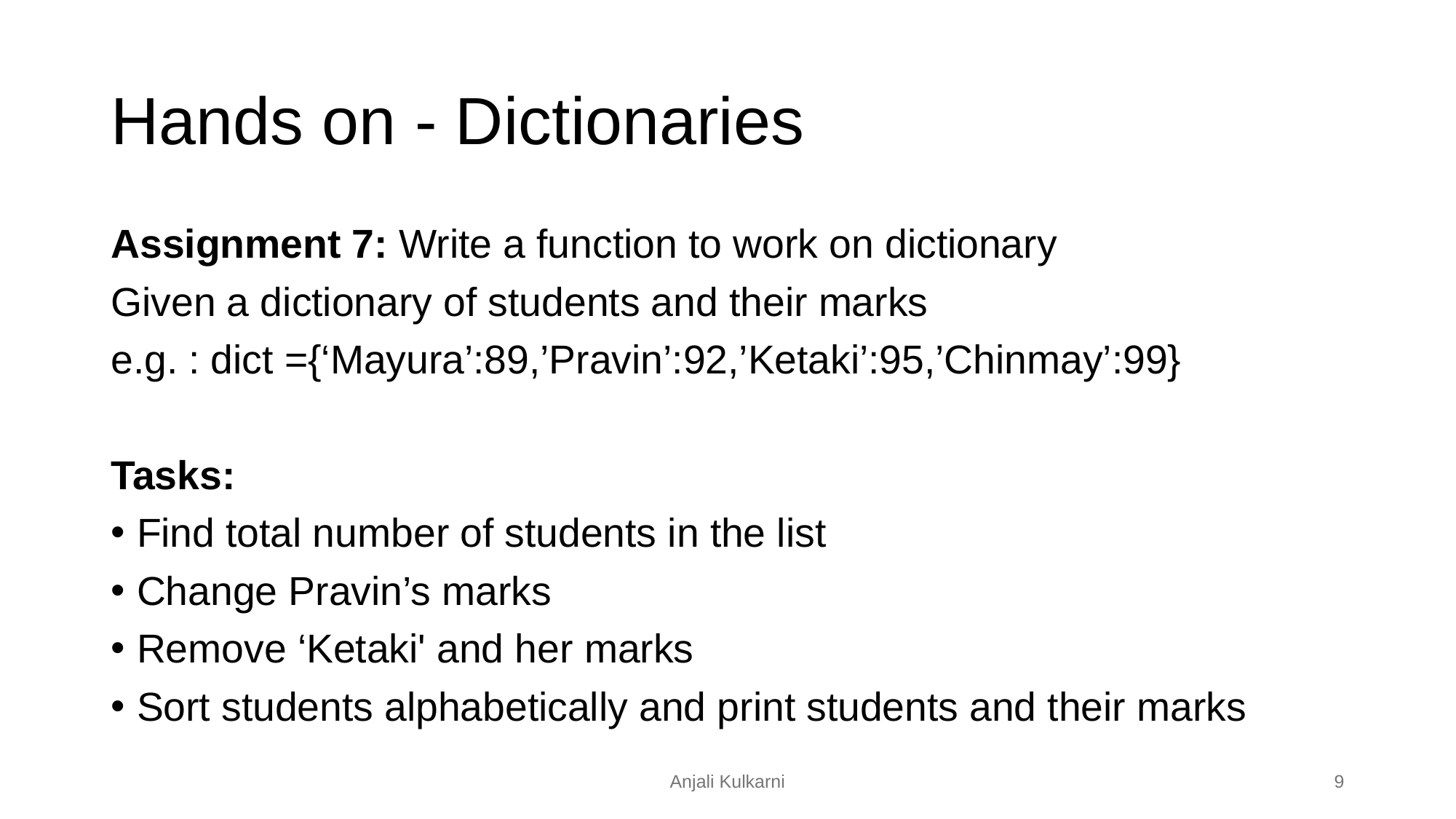

# Hands on - Dictionaries
Assignment 7: Write a function to work on dictionary
Given a dictionary of students and their marks
e.g. : dict ={‘Mayura’:89,’Pravin’:92,’Ketaki’:95,’Chinmay’:99}

Tasks:
Find total number of students in the list
Change Pravin’s marks
Remove ‘Ketaki' and her marks
Sort students alphabetically and print students and their marks
Anjali Kulkarni
9